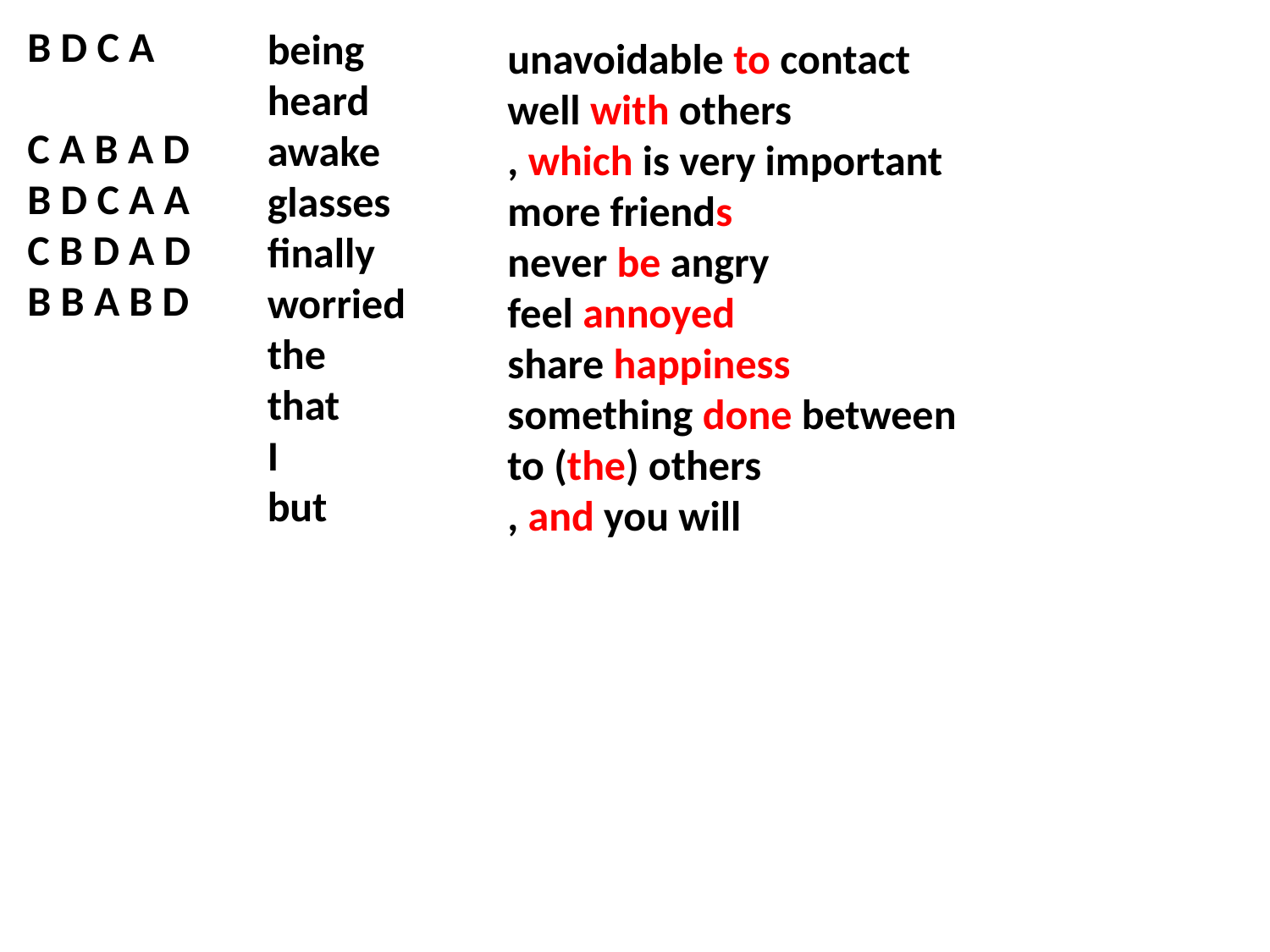

B D C A

C A B A D
B D C A A
C B D A D
B B A B D
being
heard
awake
glasses
finally
worried
the
that
I
but
unavoidable to contact
well with others
, which is very important
more friends
never be angry
feel annoyed
share happiness
something done between
to (the) others
, and you will